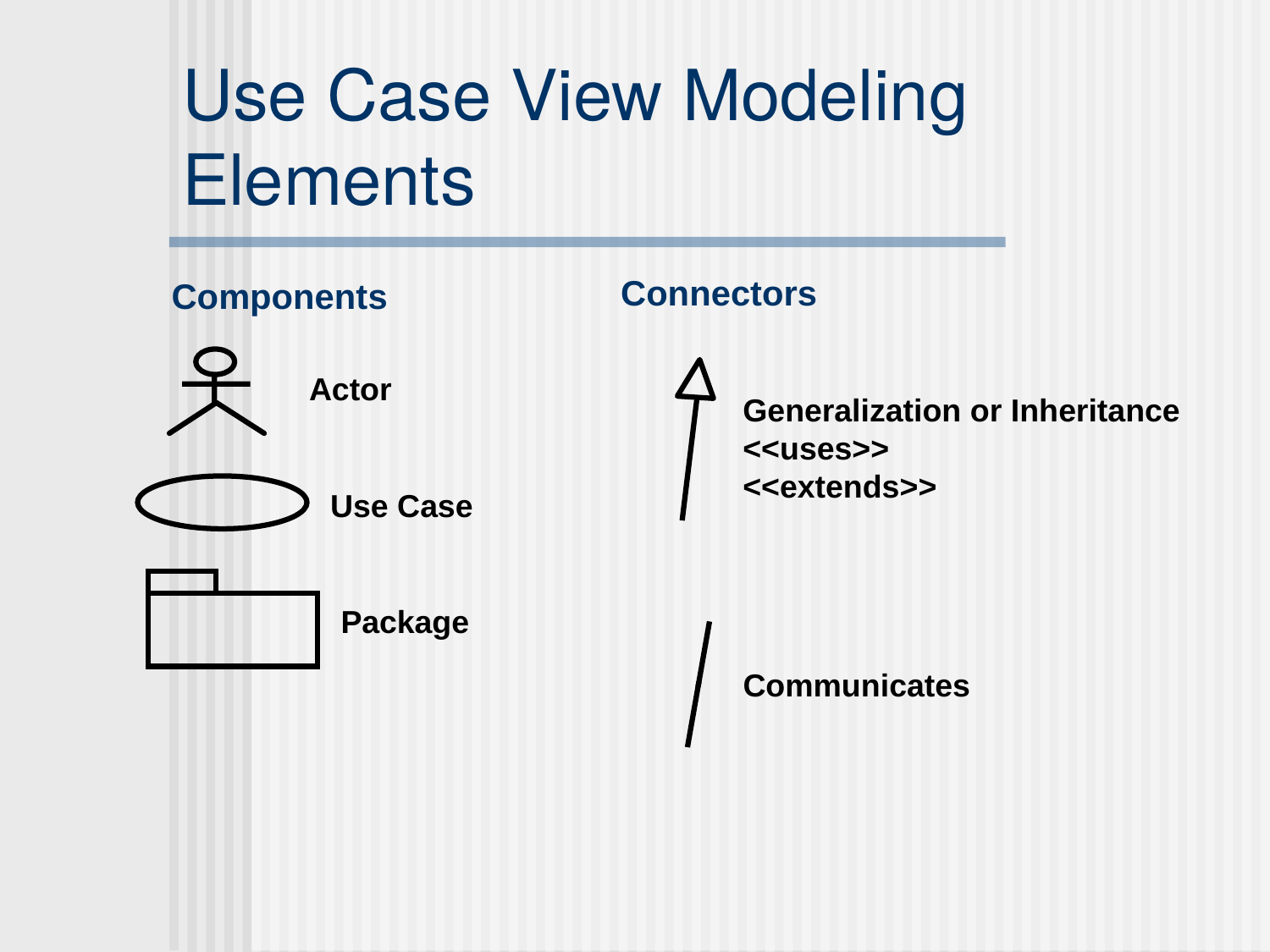

# Use Case View Modeling Elements
Connectors
Components

Actor
Generalization or Inheritance
<<uses>>
<<extends>>

Use Case

Package

Communicates